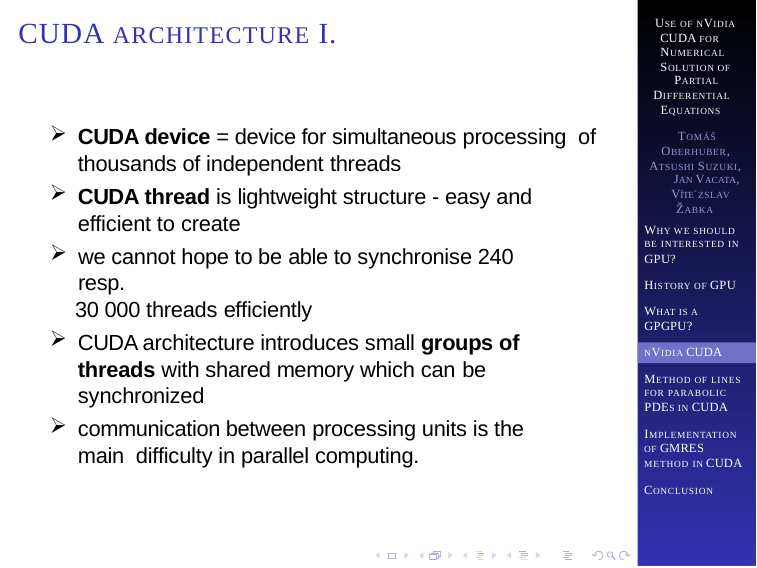

# CUDA ARCHITECTURE I.
USE OF NVIDIA  CUDA FOR  NUMERICAL  SOLUTION OF
PARTIAL
DIFFERENTIAL
EQUATIONS
CUDA device = device for simultaneous processing  of thousands of independent threads
CUDA thread is lightweight structure - easy and  efficient to create
we cannot hope to be able to synchronise 240 resp.
30 000 threads efficiently
CUDA architecture introduces small groups of  threads with shared memory which can be synchronized
communication between processing units is the main  difficulty in parallel computing.
TOMÁŠ
OBERHUBER,  ATSUSHI SUZUKI,
JAN VACATA,
VÍTEˇ ZSLAV ŽABKA
WHY WE SHOULD  BE INTERESTED IN  GPU?

HISTORY OF GPU
WHAT IS A
GPGPU?

NVIDIA CUDA
METHOD OF LINES  FOR PARABOLIC  PDES IN CUDA
IMPLEMENTATION
OF GMRES
METHOD IN CUDA

CONCLUSION